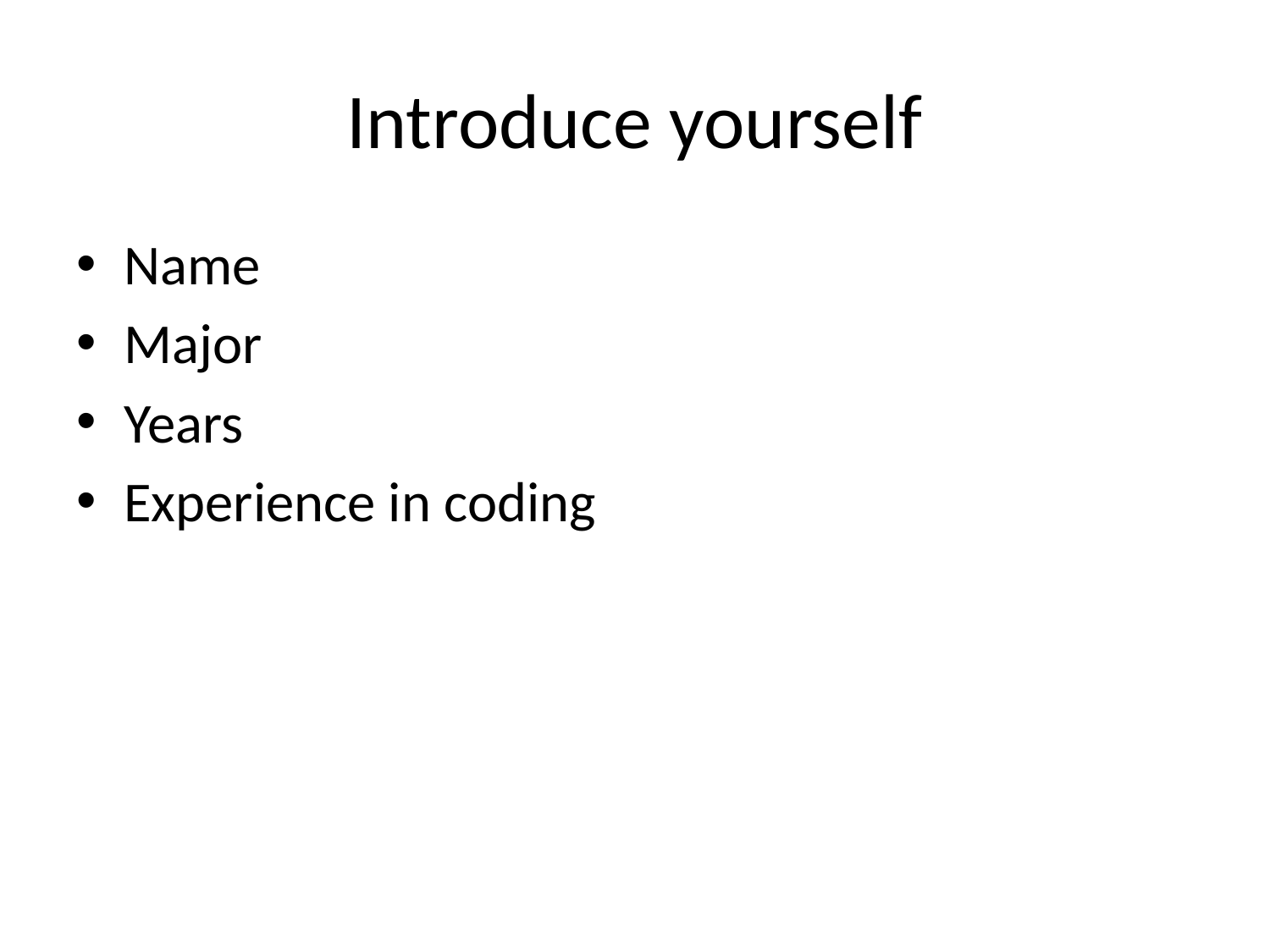

# Introduce yourself
Name
Major
Years
Experience in coding